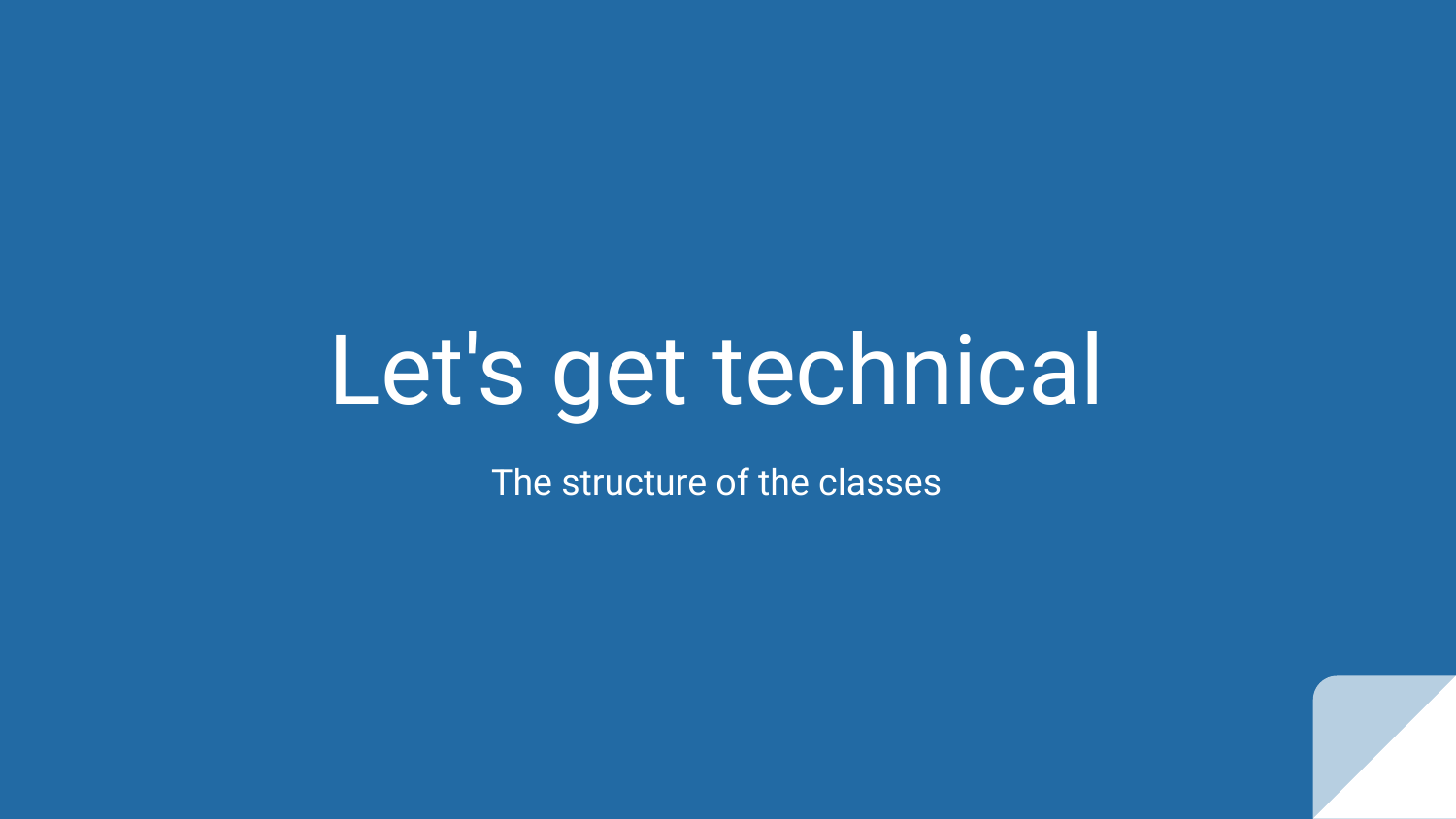

# Let's get technical
The structure of the classes